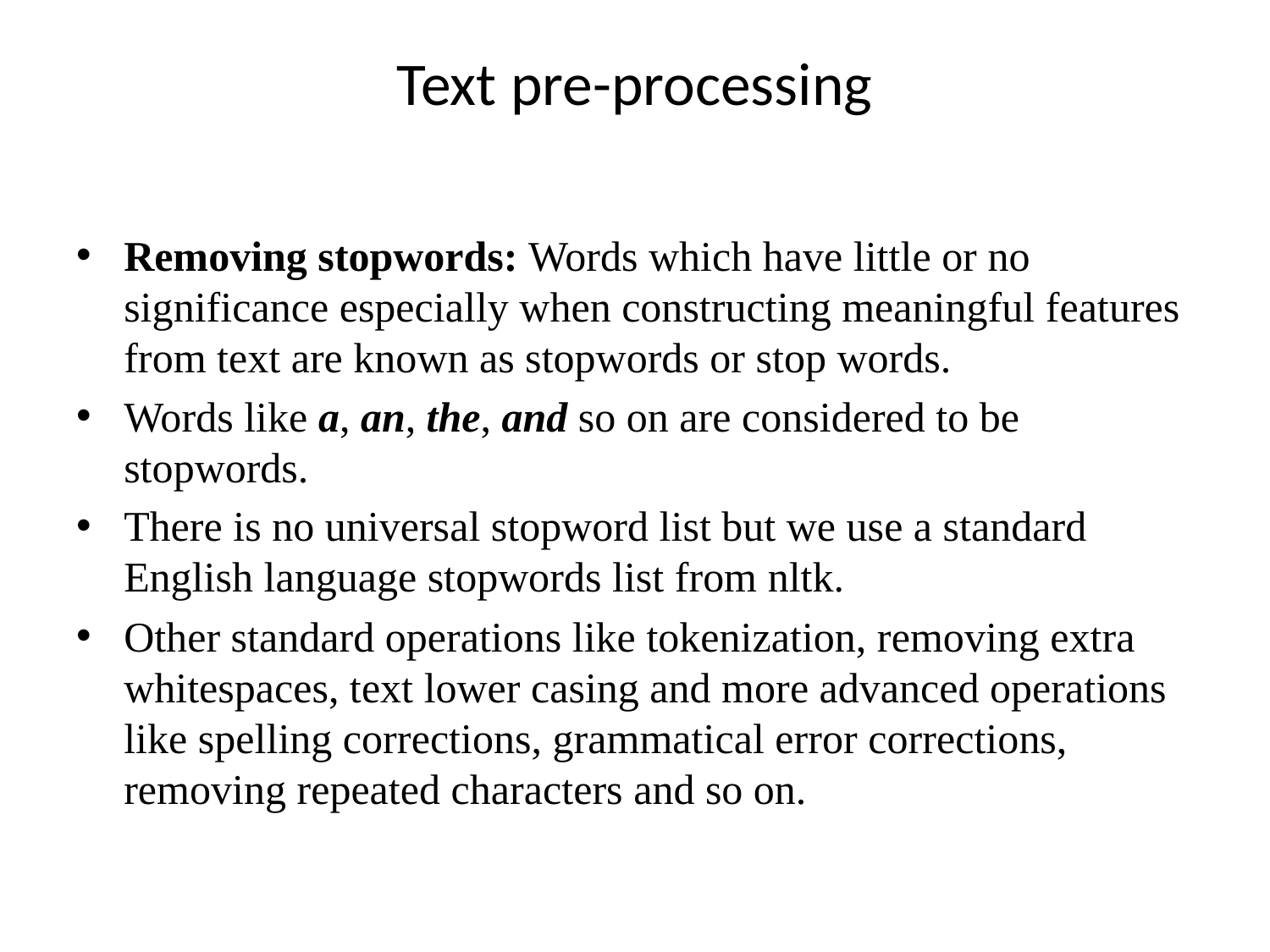

# Text pre-processing
Removing stopwords: Words which have little or no significance especially when constructing meaningful features from text are known as stopwords or stop words.
Words like a, an, the, and so on are considered to be stopwords.
There is no universal stopword list but we use a standard English language stopwords list from nltk.
Other standard operations like tokenization, removing extra whitespaces, text lower casing and more advanced operations like spelling corrections, grammatical error corrections, removing repeated characters and so on.